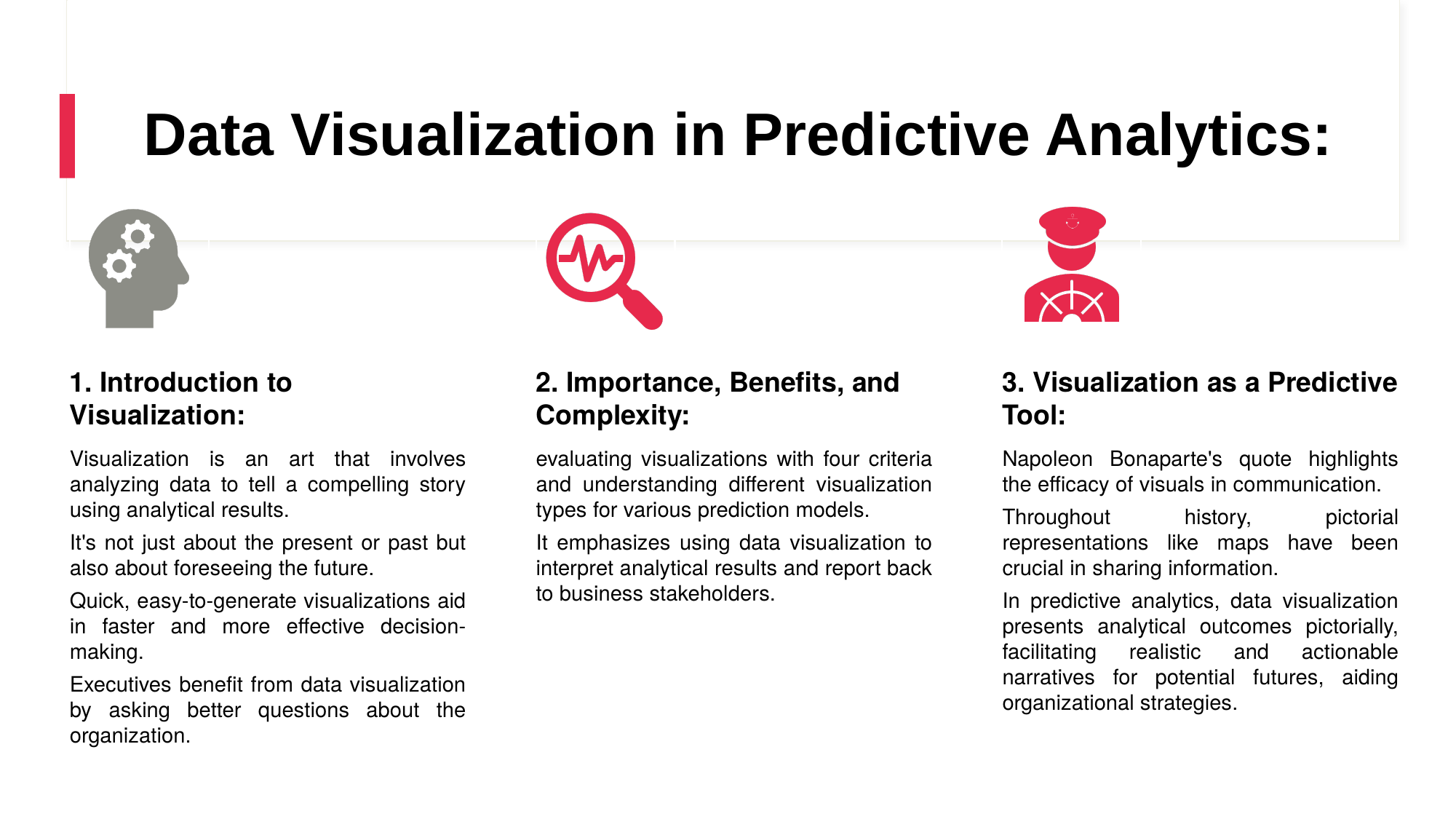

# Data Visualization in Predictive Analytics:
1. Introduction to Visualization:
Visualization is an art that involves analyzing data to tell a compelling story using analytical results.
It's not just about the present or past but also about foreseeing the future.
Quick, easy-to-generate visualizations aid in faster and more effective decision-making.
Executives benefit from data visualization by asking better questions about the organization.
2. Importance, Benefits, and Complexity:
evaluating visualizations with four criteria and understanding different visualization types for various prediction models.
It emphasizes using data visualization to interpret analytical results and report back to business stakeholders.
3. Visualization as a Predictive Tool:
Napoleon Bonaparte's quote highlights the efficacy of visuals in communication.
Throughout history, pictorial representations like maps have been crucial in sharing information.
In predictive analytics, data visualization presents analytical outcomes pictorially, facilitating realistic and actionable narratives for potential futures, aiding organizational strategies.